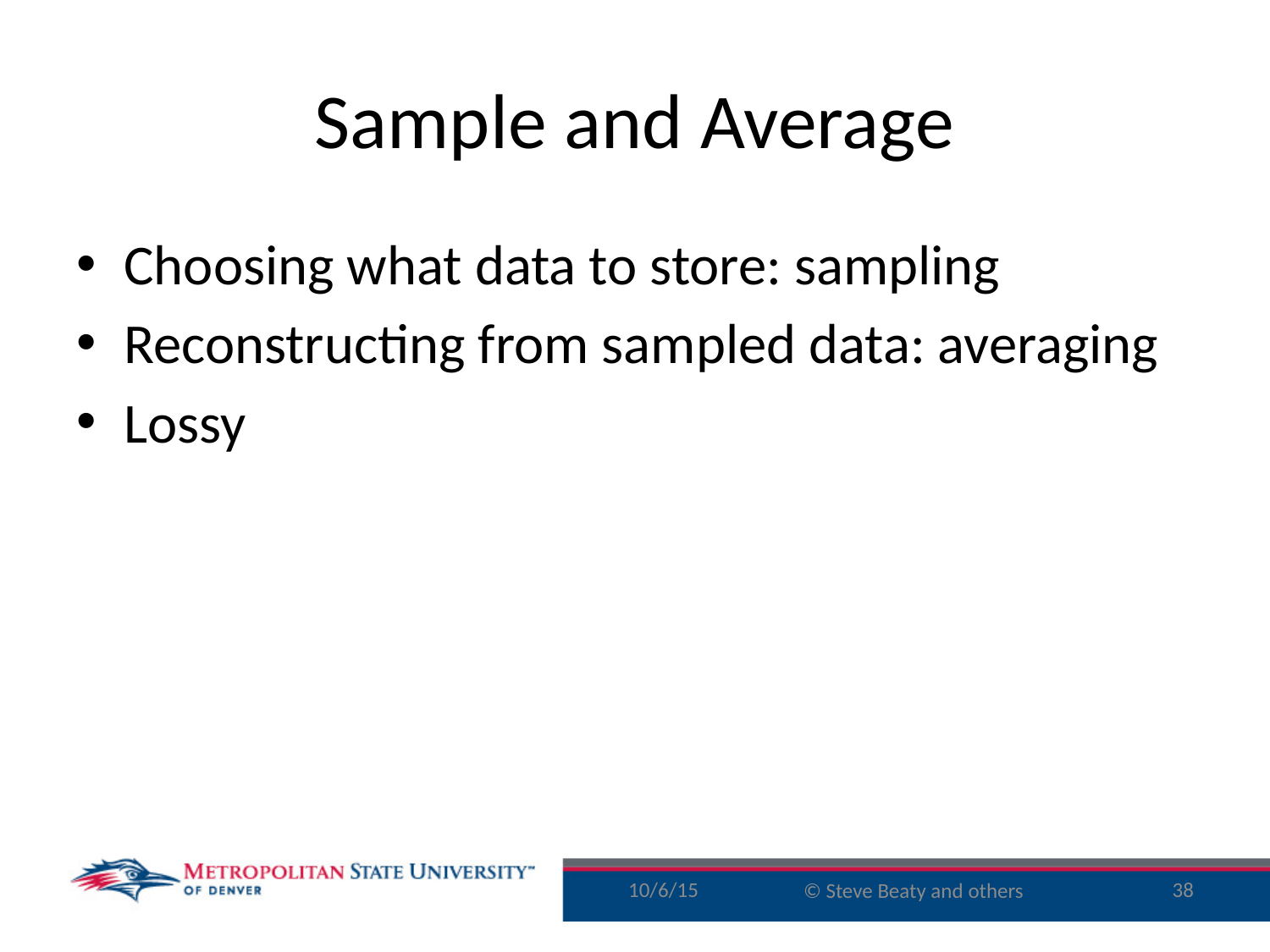

# Sample and Average
Choosing what data to store: sampling
Reconstructing from sampled data: averaging
Lossy
10/6/15
38
© Steve Beaty and others